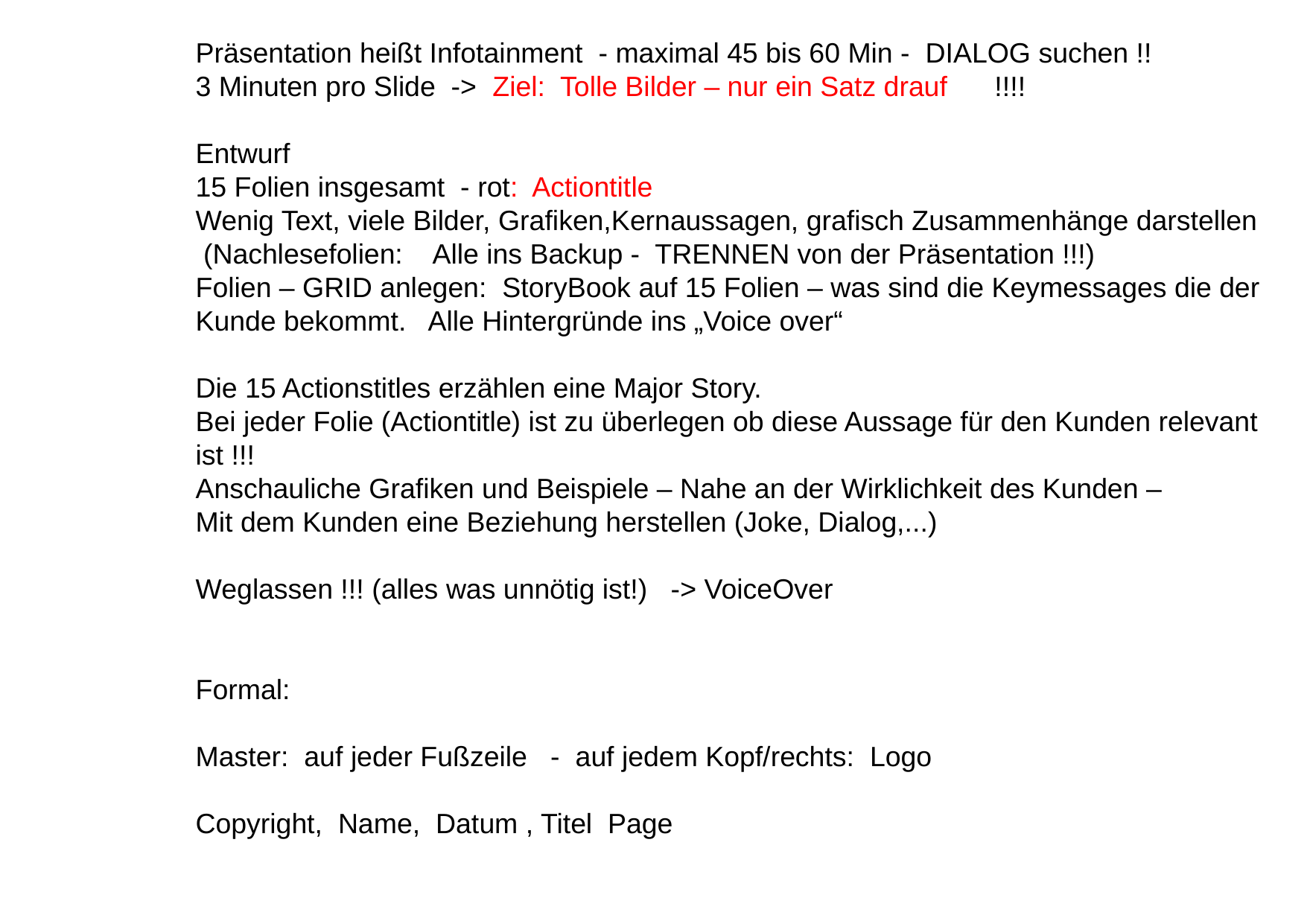

Präsentation heißt Infotainment  - maximal 45 bis 60 Min -  DIALOG suchen !!
3 Minuten pro Slide  ->  Ziel:  Tolle Bilder – nur ein Satz drauf      !!!!

Entwurf
15 Folien insgesamt  - rot:  Actiontitle
Wenig Text, viele Bilder, Grafiken,Kernaussagen, grafisch Zusammenhänge darstellen
 (Nachlesefolien:    Alle ins Backup -  TRENNEN von der Präsentation !!!)
Folien – GRID anlegen:  StoryBook auf 15 Folien – was sind die Keymessages die der Kunde bekommt.   Alle Hintergründe ins „Voice over“

Die 15 Actionstitles erzählen eine Major Story.
Bei jeder Folie (Actiontitle) ist zu überlegen ob diese Aussage für den Kunden relevant ist !!!
Anschauliche Grafiken und Beispiele – Nahe an der Wirklichkeit des Kunden –
Mit dem Kunden eine Beziehung herstellen (Joke, Dialog,...)

Weglassen !!! (alles was unnötig ist!)   -> VoiceOver

Formal:

Master:  auf jeder Fußzeile   -  auf jedem Kopf/rechts:  Logo

Copyright,  Name,  Datum , Titel  Page